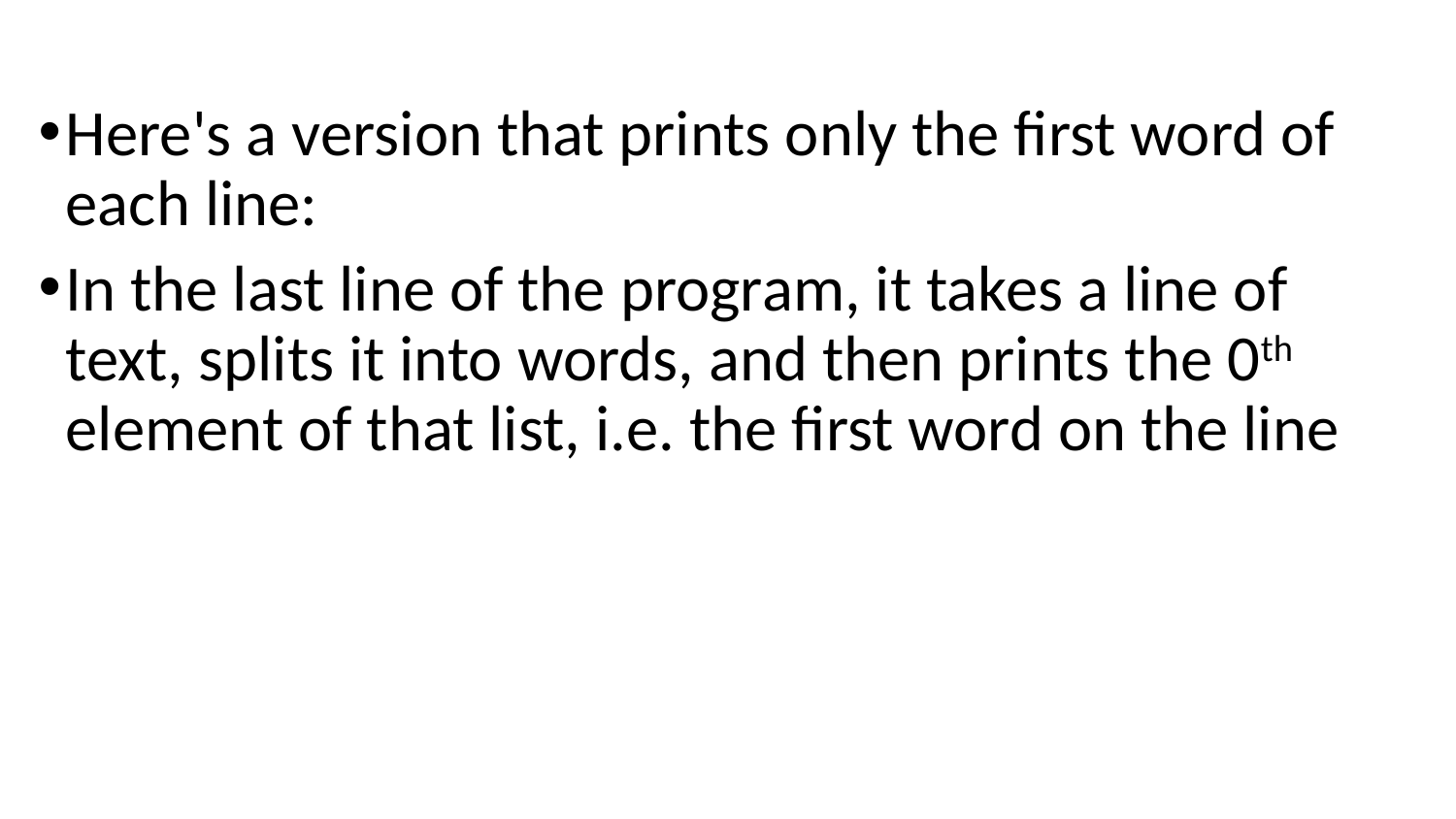

Here's a version that prints only the first word of each line:
In the last line of the program, it takes a line of text, splits it into words, and then prints the 0th element of that list, i.e. the first word on the line